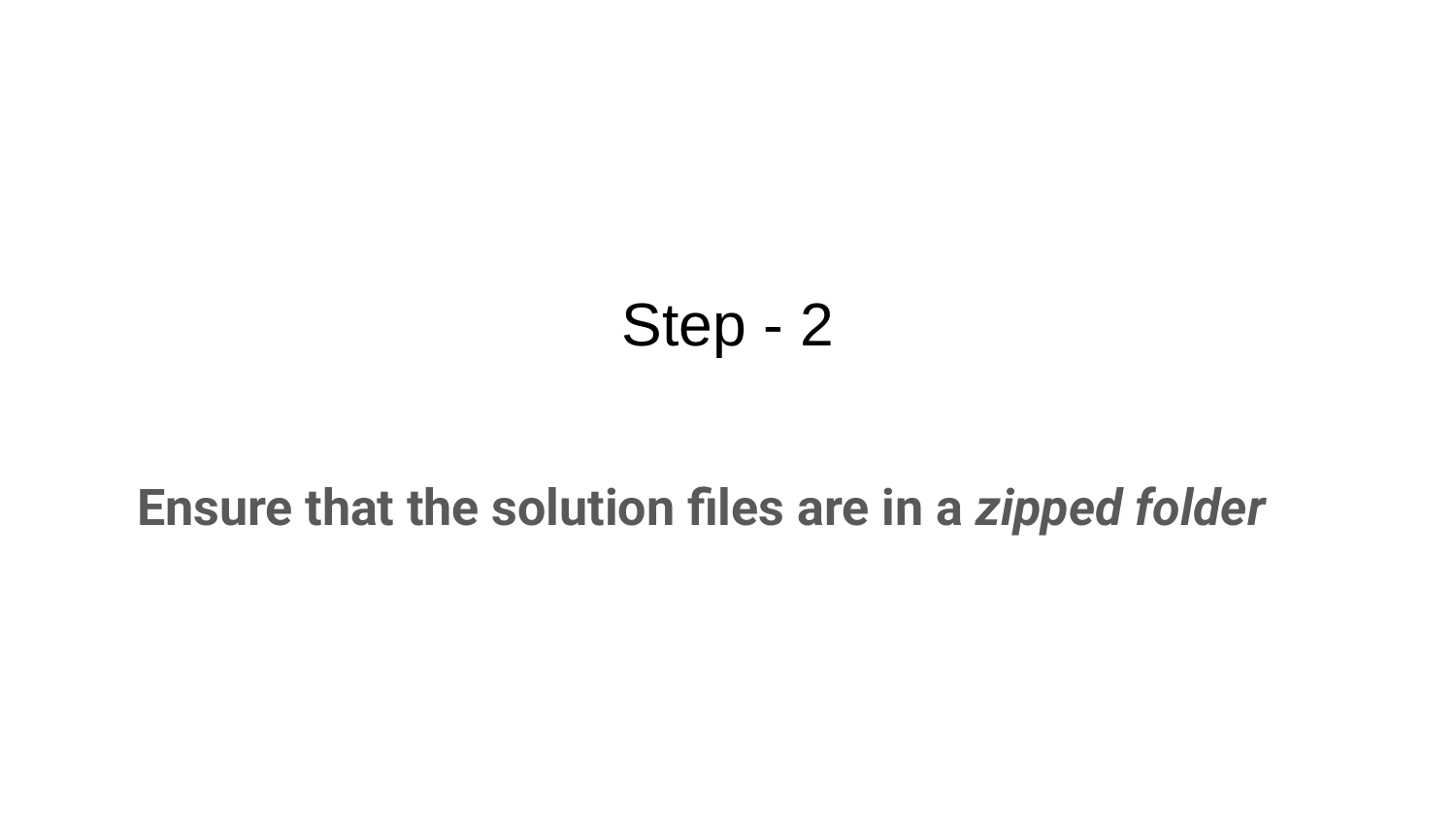

# Step - 2
Ensure that the solution files are in a zipped folder